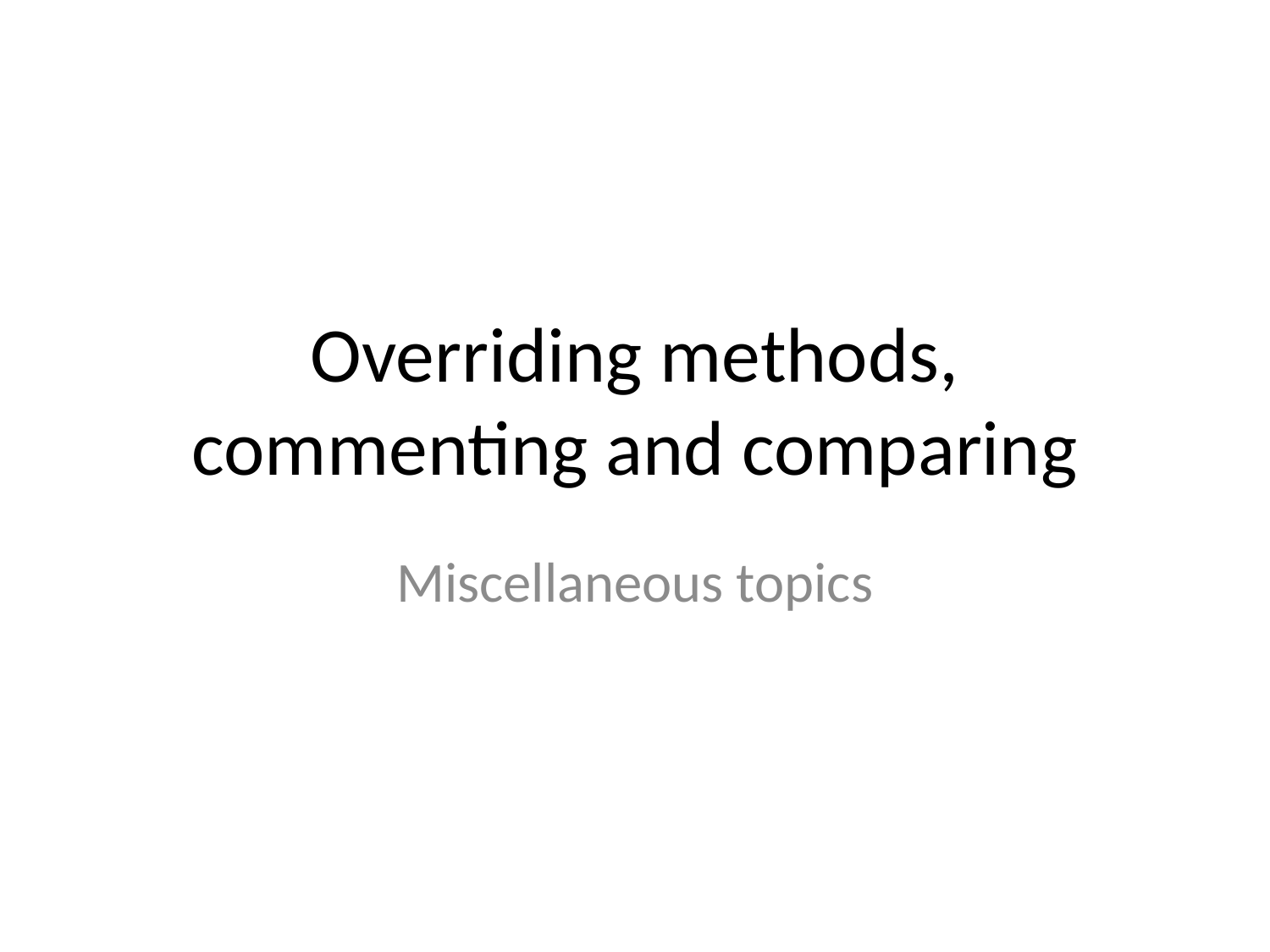

# Overriding methods, commenting and comparing
Miscellaneous topics